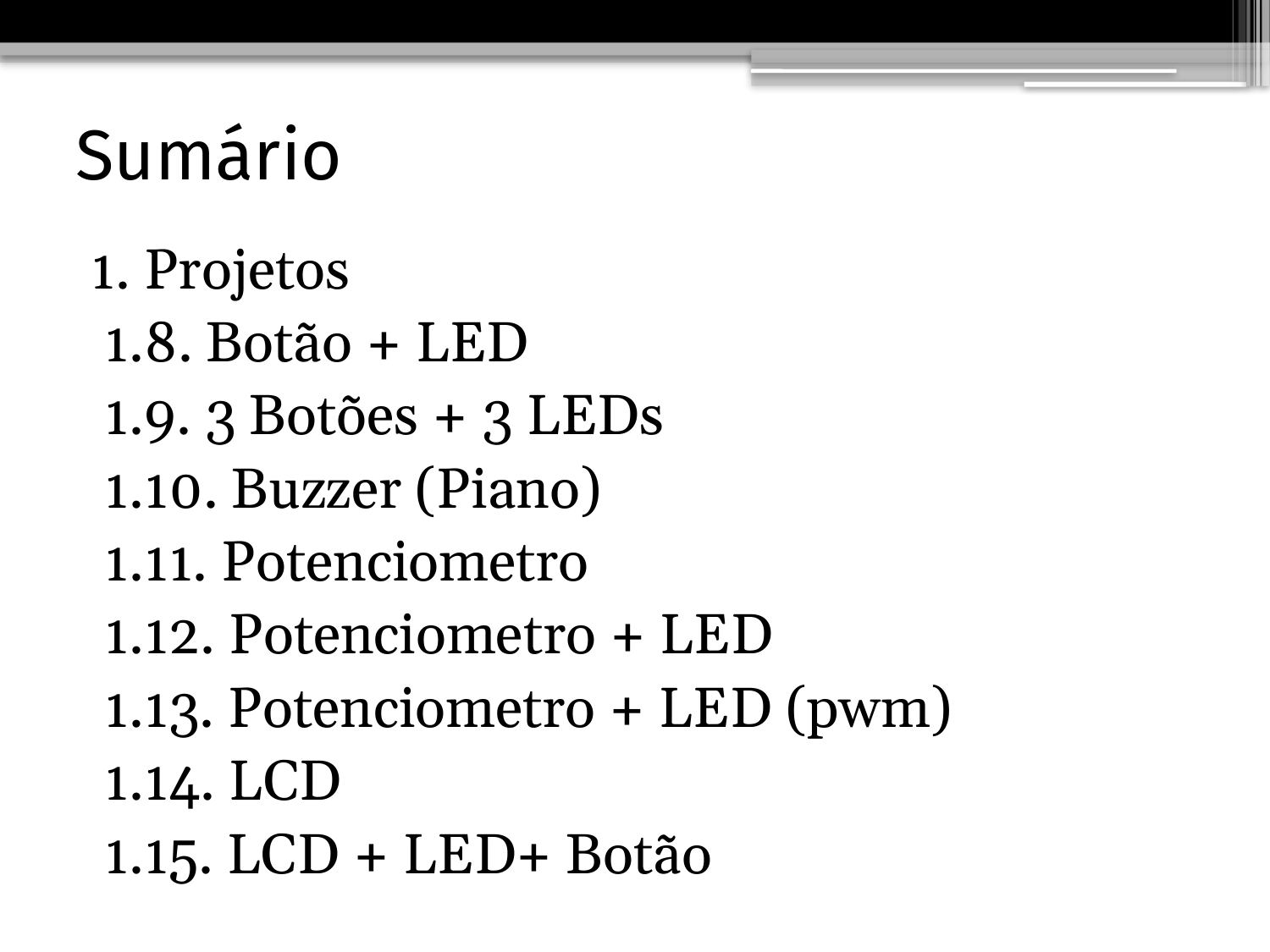

# Sumário
1. Projetos
 1.8. Botão + LED
 1.9. 3 Botões + 3 LEDs
 1.10. Buzzer (Piano)
 1.11. Potenciometro
 1.12. Potenciometro + LED
 1.13. Potenciometro + LED (pwm)
 1.14. LCD
 1.15. LCD + LED+ Botão